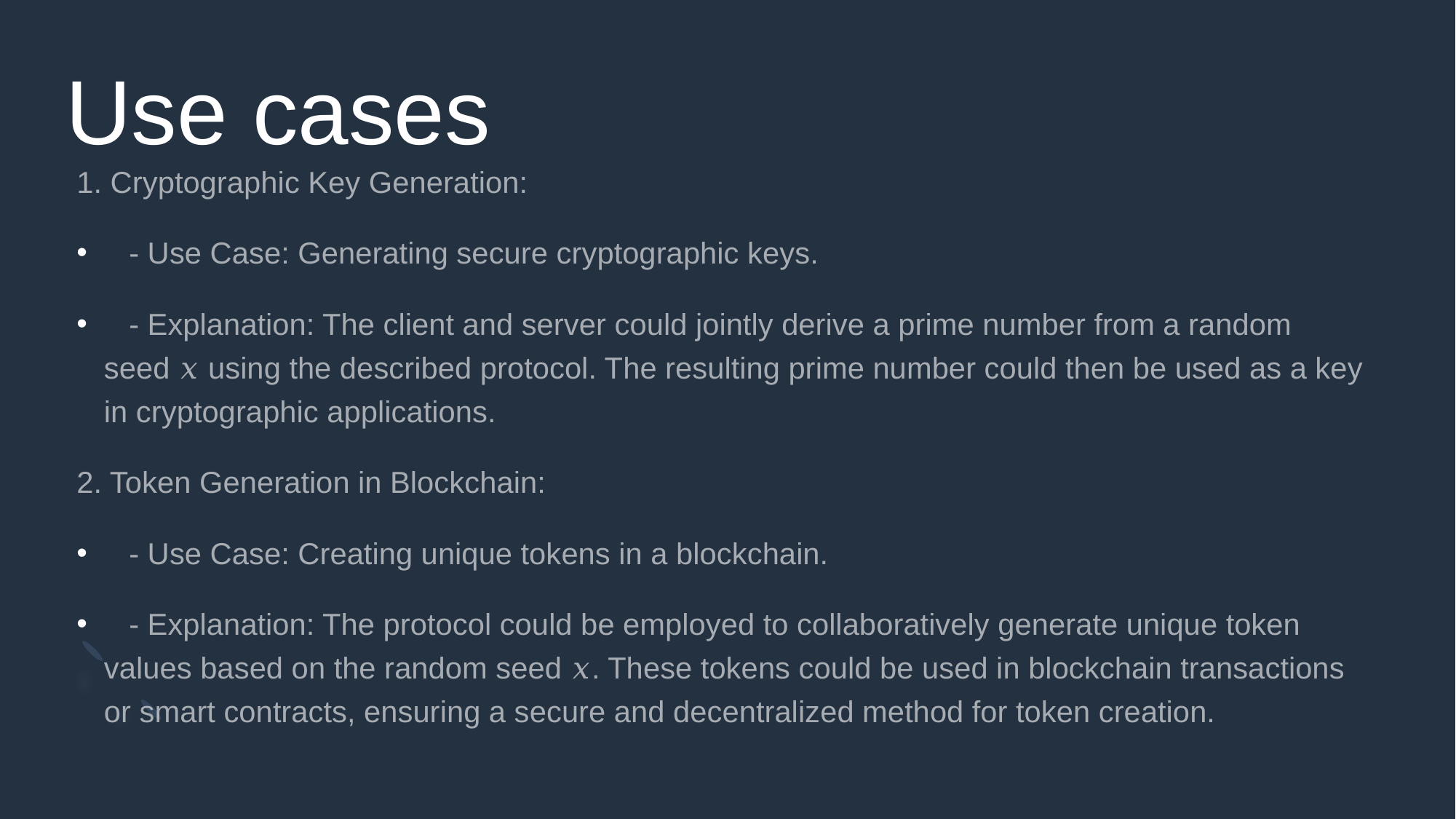

# Use cases
1. Cryptographic Key Generation:
   - Use Case: Generating secure cryptographic keys.
   - Explanation: The client and server could jointly derive a prime number from a random seed 𝑥 using the described protocol. The resulting prime number could then be used as a key in cryptographic applications.
2. Token Generation in Blockchain:
   - Use Case: Creating unique tokens in a blockchain.
   - Explanation: The protocol could be employed to collaboratively generate unique token values based on the random seed 𝑥. These tokens could be used in blockchain transactions or smart contracts, ensuring a secure and decentralized method for token creation.